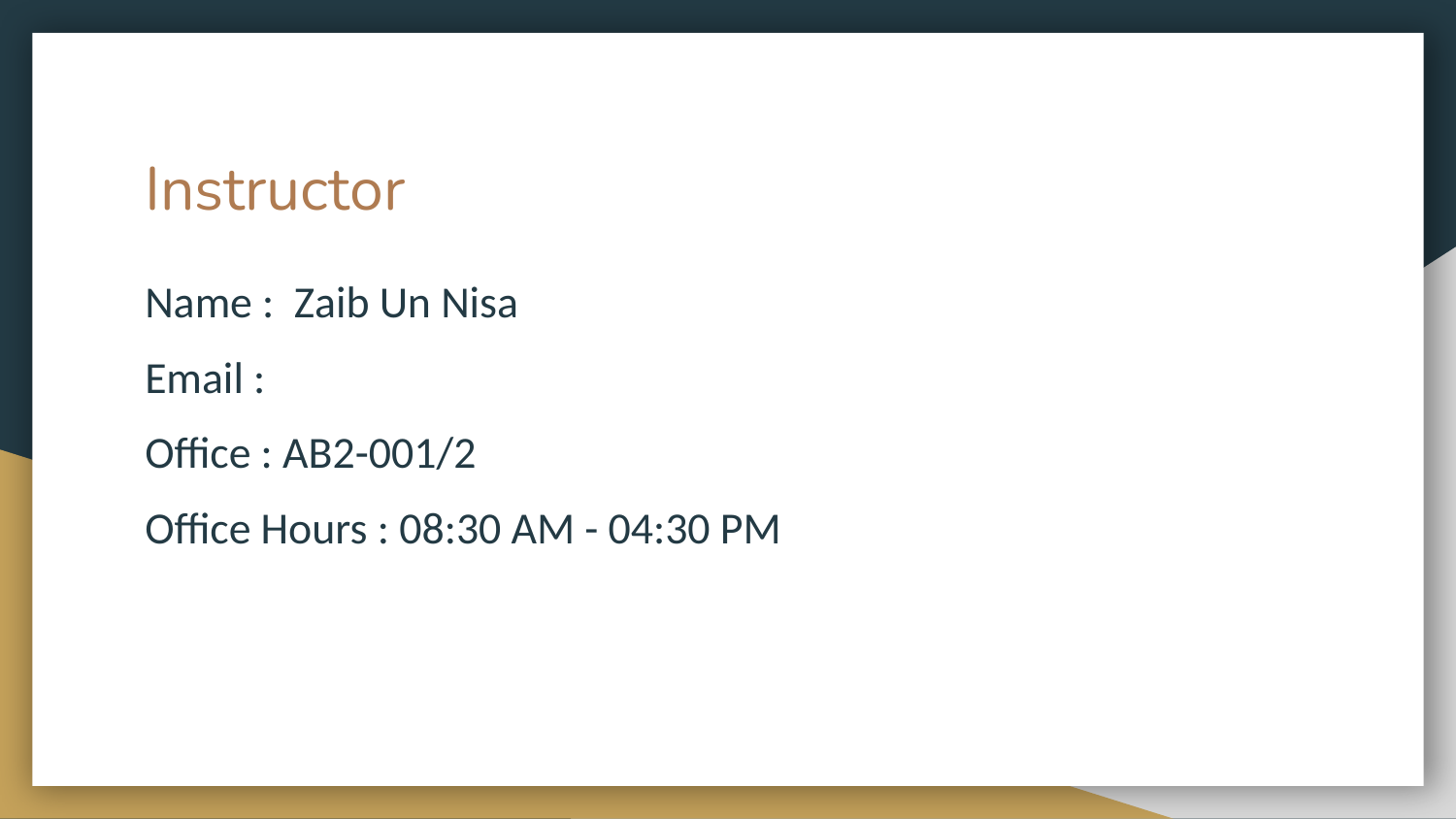

# Instructor
Name :  Zaib Un Nisa
Email :
Office : AB2-001/2
Office Hours : 08:30 AM - 04:30 PM